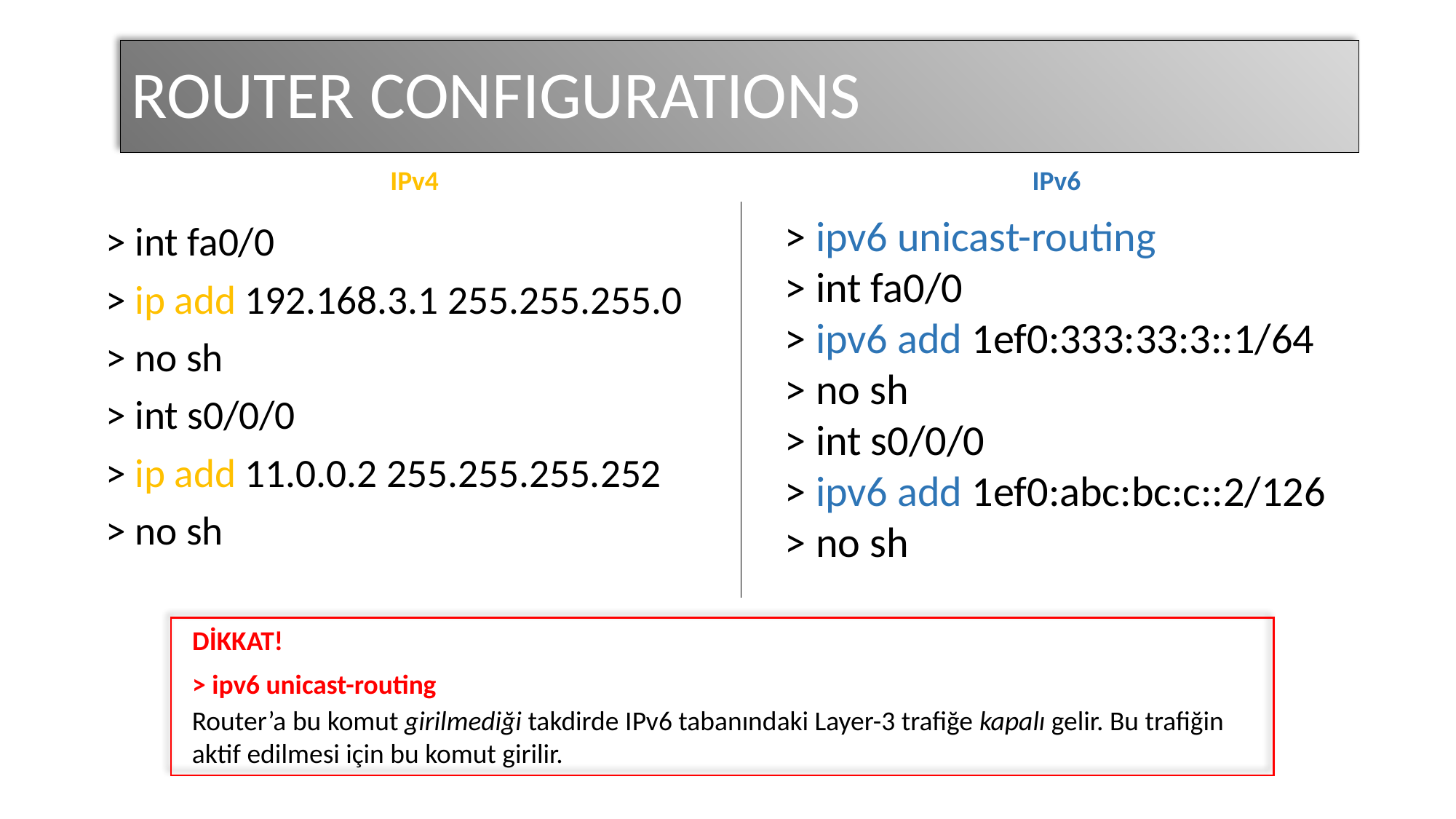

# ROUTER CONFIGURATIONS
IPv6
IPv4
> ipv6 unicast-routing
> int fa0/0
> ipv6 add 1ef0:333:33:3::1/64
> no sh
> int s0/0/0
> ipv6 add 1ef0:abc:bc:c::2/126
> no sh
> int fa0/0
> ip add 192.168.3.1 255.255.255.0
> no sh
> int s0/0/0
> ip add 11.0.0.2 255.255.255.252
> no sh

DİKKAT!
> ipv6 unicast-routing
Router’a bu komut girilmediği takdirde IPv6 tabanındaki Layer-3 trafiğe kapalı gelir. Bu trafiğin aktif edilmesi için bu komut girilir.